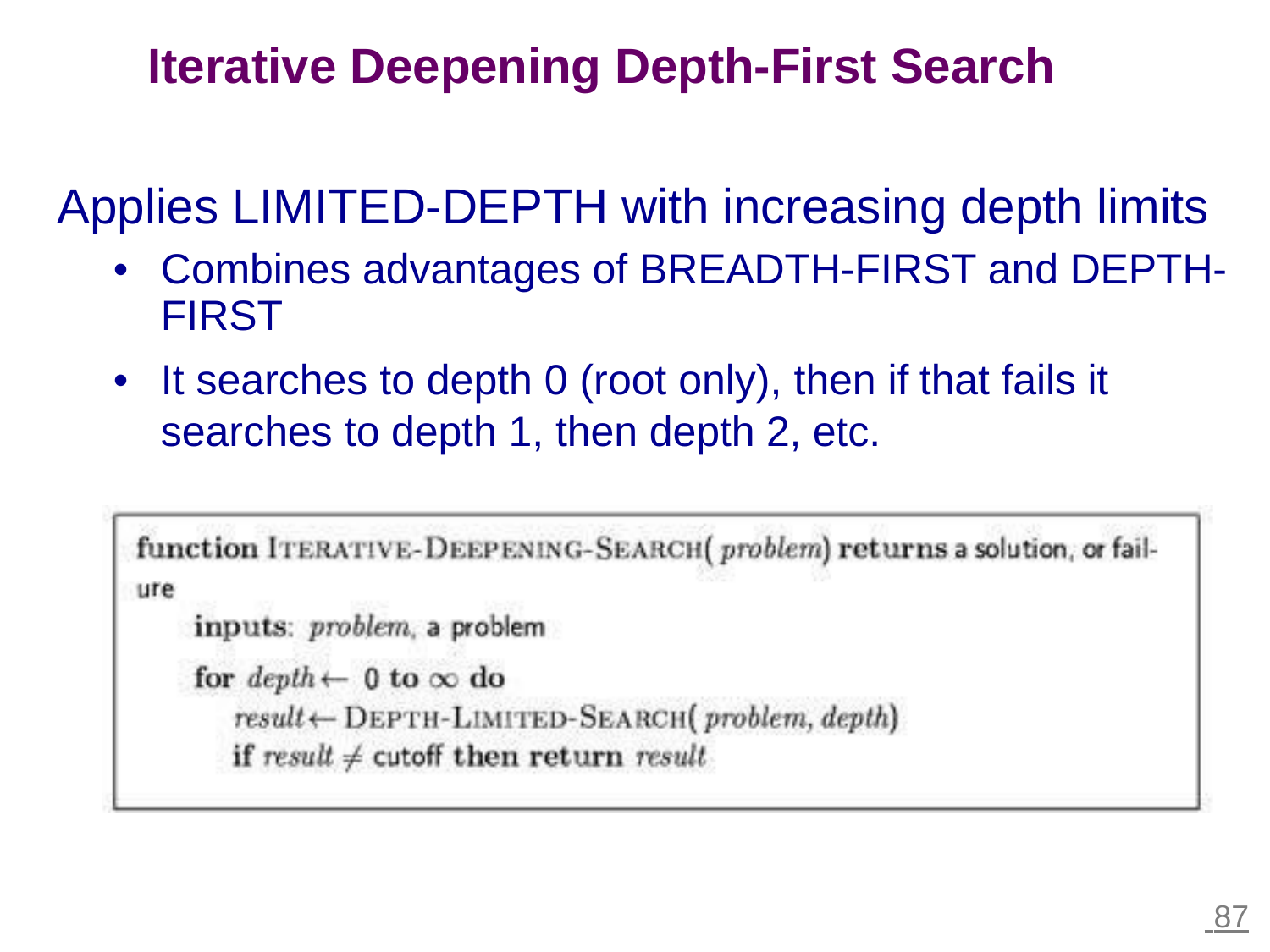

Iterative Deepening Depth-First Search
Applies LIMITED-DEPTH with increasing depth limits
•
Combines advantages of BREADTH-FIRST and DEPTH-
FIRST
•
It searches to depth 0 (root only), then if
that
fails
it
searches
to
depth
1,
then
depth
2,
etc.

 87